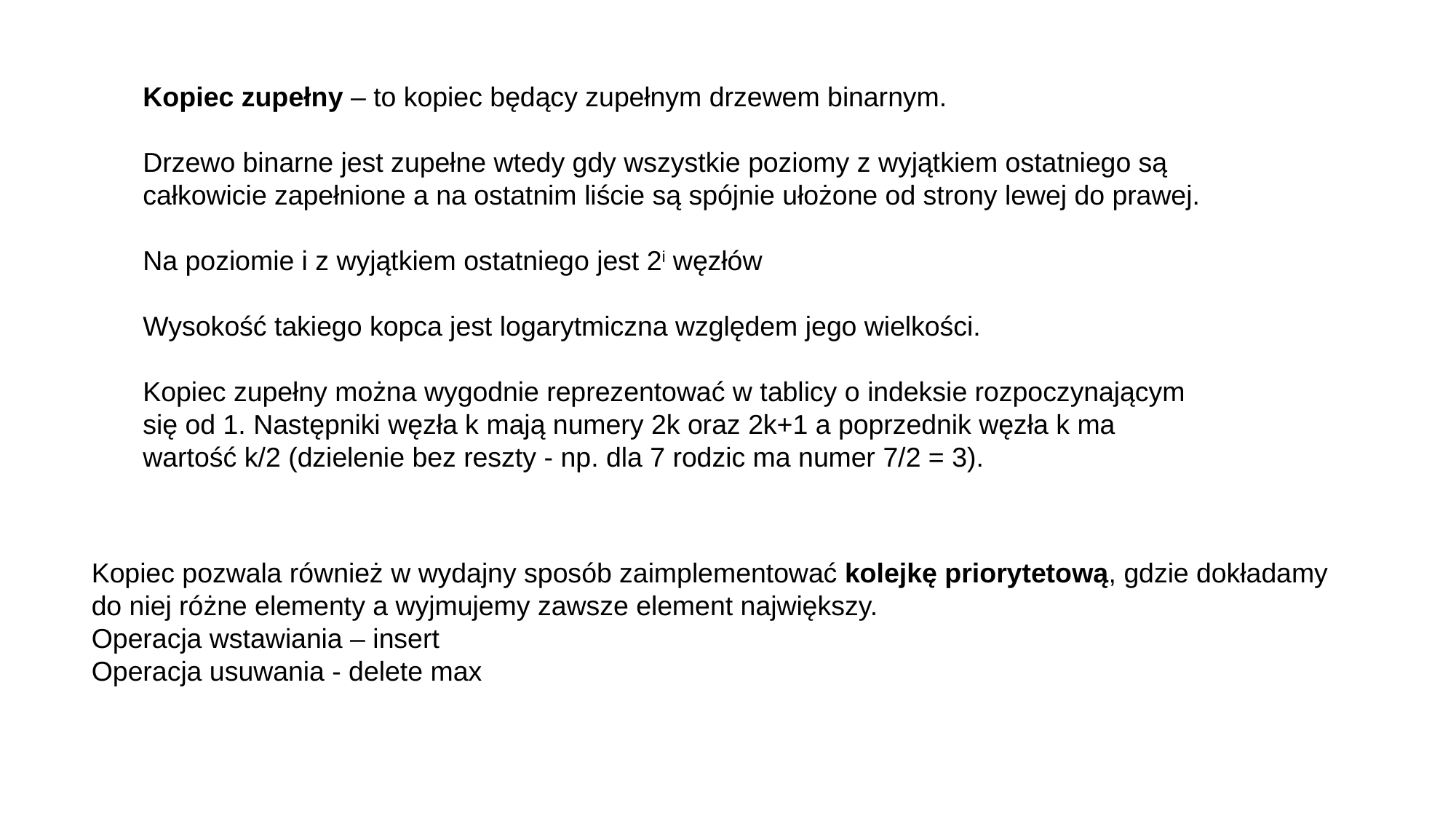

Kopiec zupełny – to kopiec będący zupełnym drzewem binarnym.

Drzewo binarne jest zupełne wtedy gdy wszystkie poziomy z wyjątkiem ostatniego są całkowicie zapełnione a na ostatnim liście są spójnie ułożone od strony lewej do prawej.

Na poziomie i z wyjątkiem ostatniego jest 2i węzłów

Wysokość takiego kopca jest logarytmiczna względem jego wielkości.

Kopiec zupełny można wygodnie reprezentować w tablicy o indeksie rozpoczynającym się od 1. Następniki węzła k mają numery 2k oraz 2k+1 a poprzednik węzła k ma wartość k/2 (dzielenie bez reszty - np. dla 7 rodzic ma numer 7/2 = 3).
Kopiec pozwala również w wydajny sposób zaimplementować kolejkę priorytetową, gdzie dokładamy do niej różne elementy a wyjmujemy zawsze element największy.
Operacja wstawiania – insert
Operacja usuwania - delete max